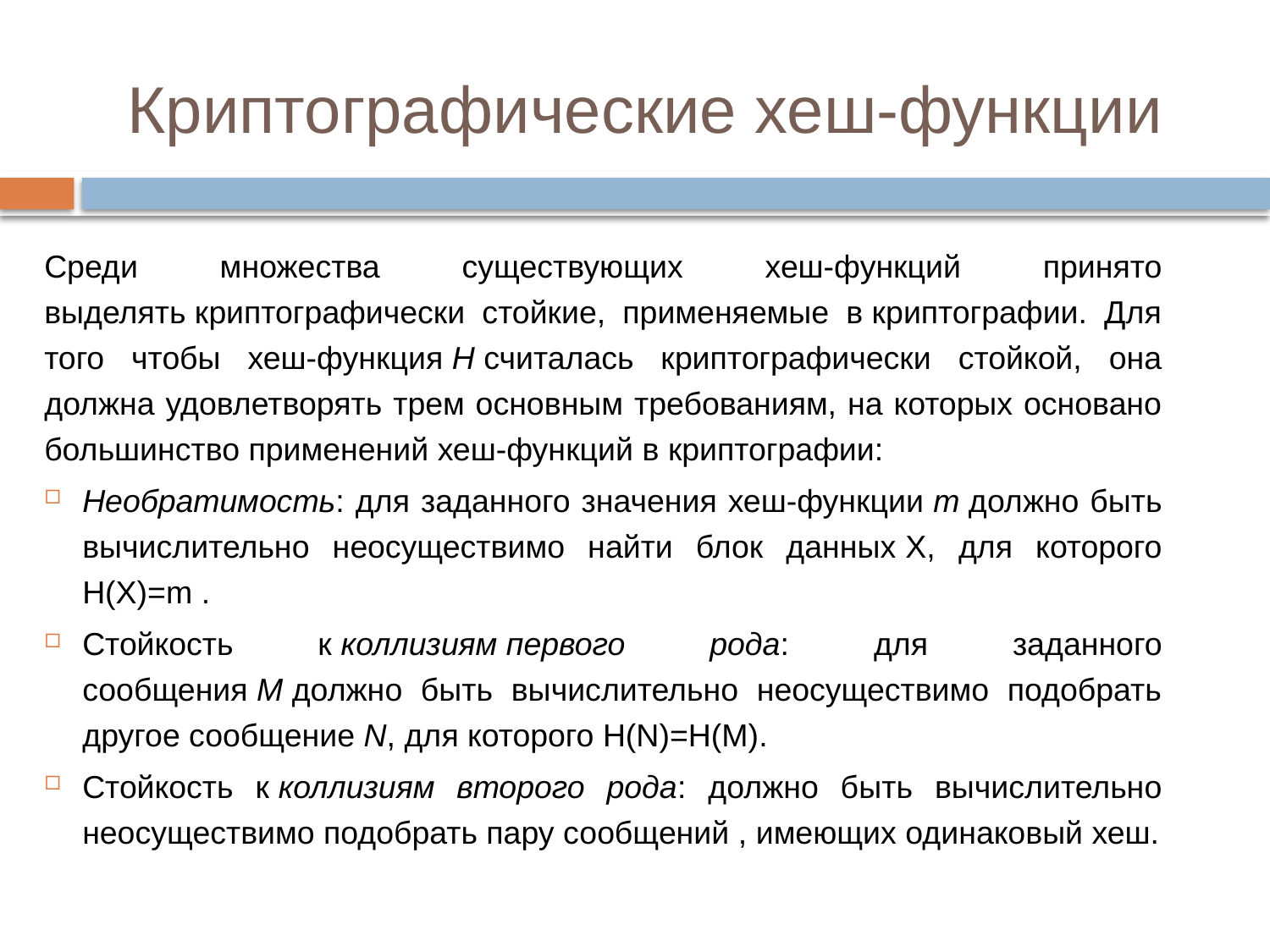

Криптографические хеш-функции
Среди множества существующих хеш-функций принято выделять криптографически стойкие, применяемые в криптографии. Для того чтобы хеш-функция H считалась криптографически стойкой, она должна удовлетворять трем основным требованиям, на которых основано большинство применений хеш-функций в криптографии:
Необратимость: для заданного значения хеш-функции m должно быть вычислительно неосуществимо найти блок данных X, для которого H(X)=m .
Стойкость к коллизиям первого рода: для заданного сообщения M должно быть вычислительно неосуществимо подобрать другое сообщение N, для которого H(N)=H(M).
Стойкость к коллизиям второго рода: должно быть вычислительно неосуществимо подобрать пару сообщений , имеющих одинаковый хеш.